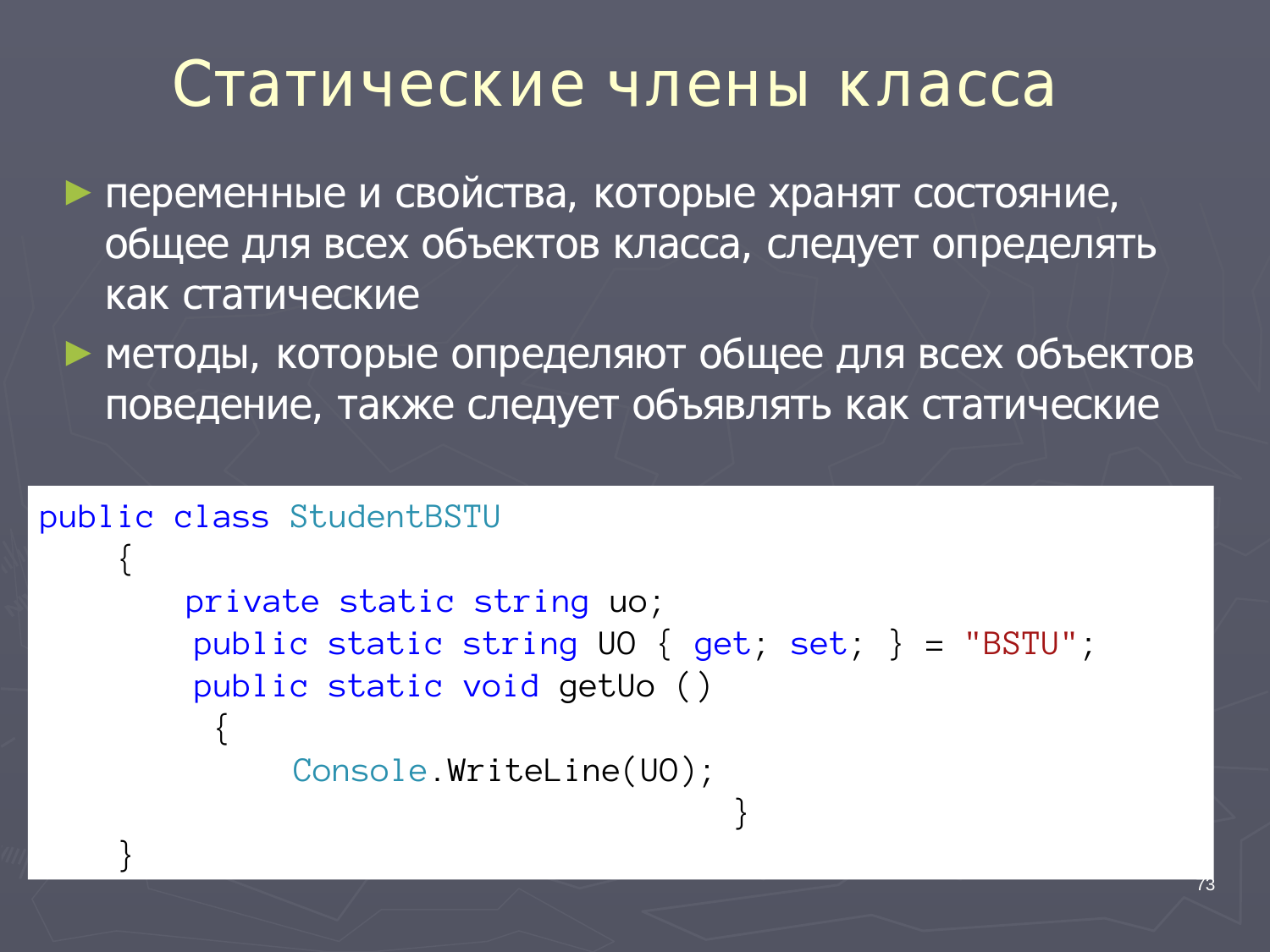

# Статические члены класса
переменные и свойства, которые хранят состояние, общее для всех объектов класса, следует определять как статические
методы, которые определяют общее для всех объектов поведение, также следует объявлять как статические
public class StudentBSTU
    {
	 private static string uo;
        public static string UO { get; set; } = "BSTU";
        public static void getUo ()
         {
		Console.WriteLine(UO);                                                         	   }
    }
73